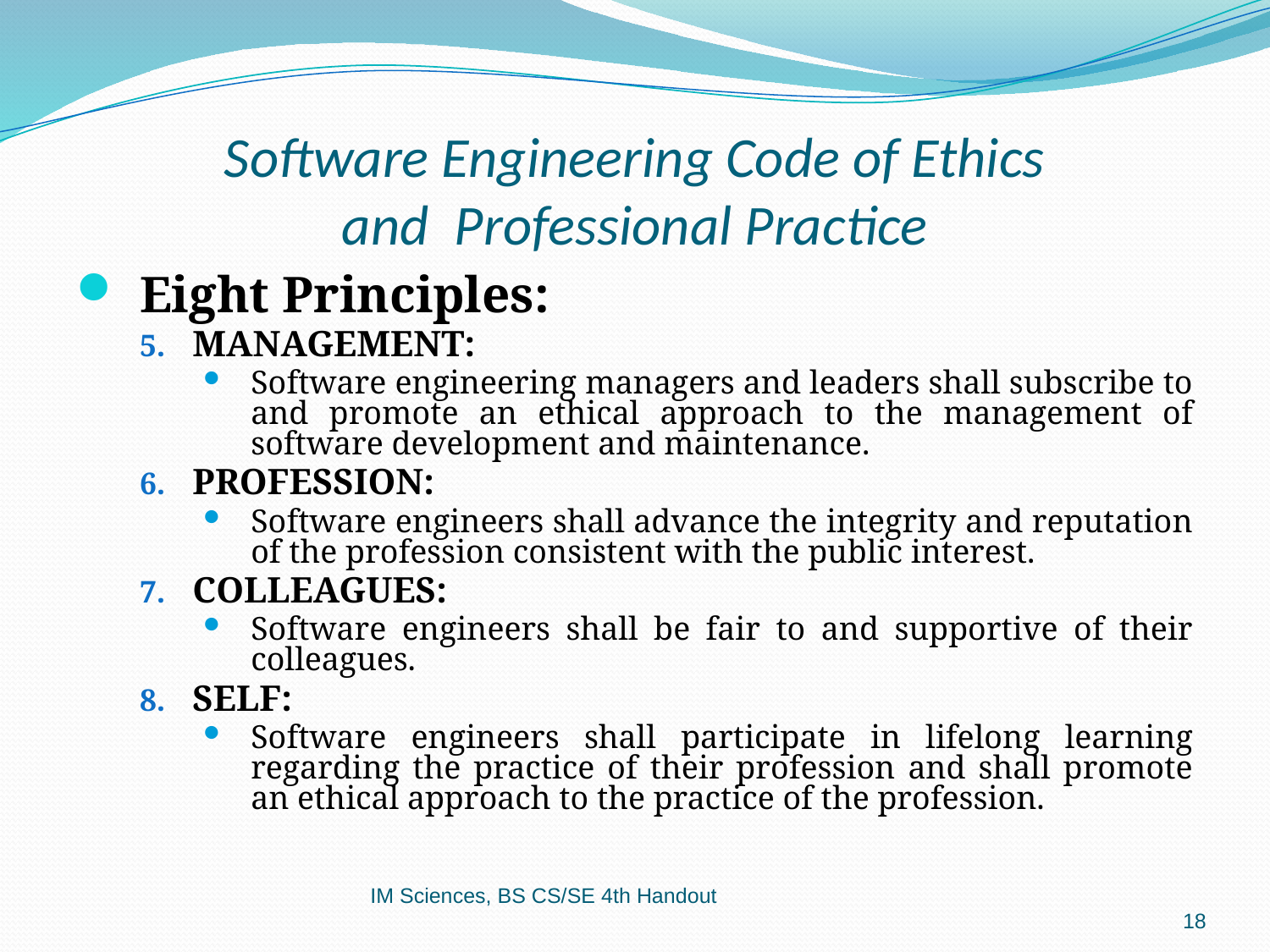

# Software Engineering Code of Ethics and  Professional Practice
Eight Principles:
MANAGEMENT:
Software engineering managers and leaders shall subscribe to and promote an ethical approach to the management of software development and maintenance.
PROFESSION:
Software engineers shall advance the integrity and reputation of the profession consistent with the public interest.
COLLEAGUES:
Software engineers shall be fair to and supportive of their colleagues.
SELF:
Software engineers shall participate in lifelong learning regarding the practice of their profession and shall promote an ethical approach to the practice of the profession.
IM Sciences, BS CS/SE 4th Handout
18